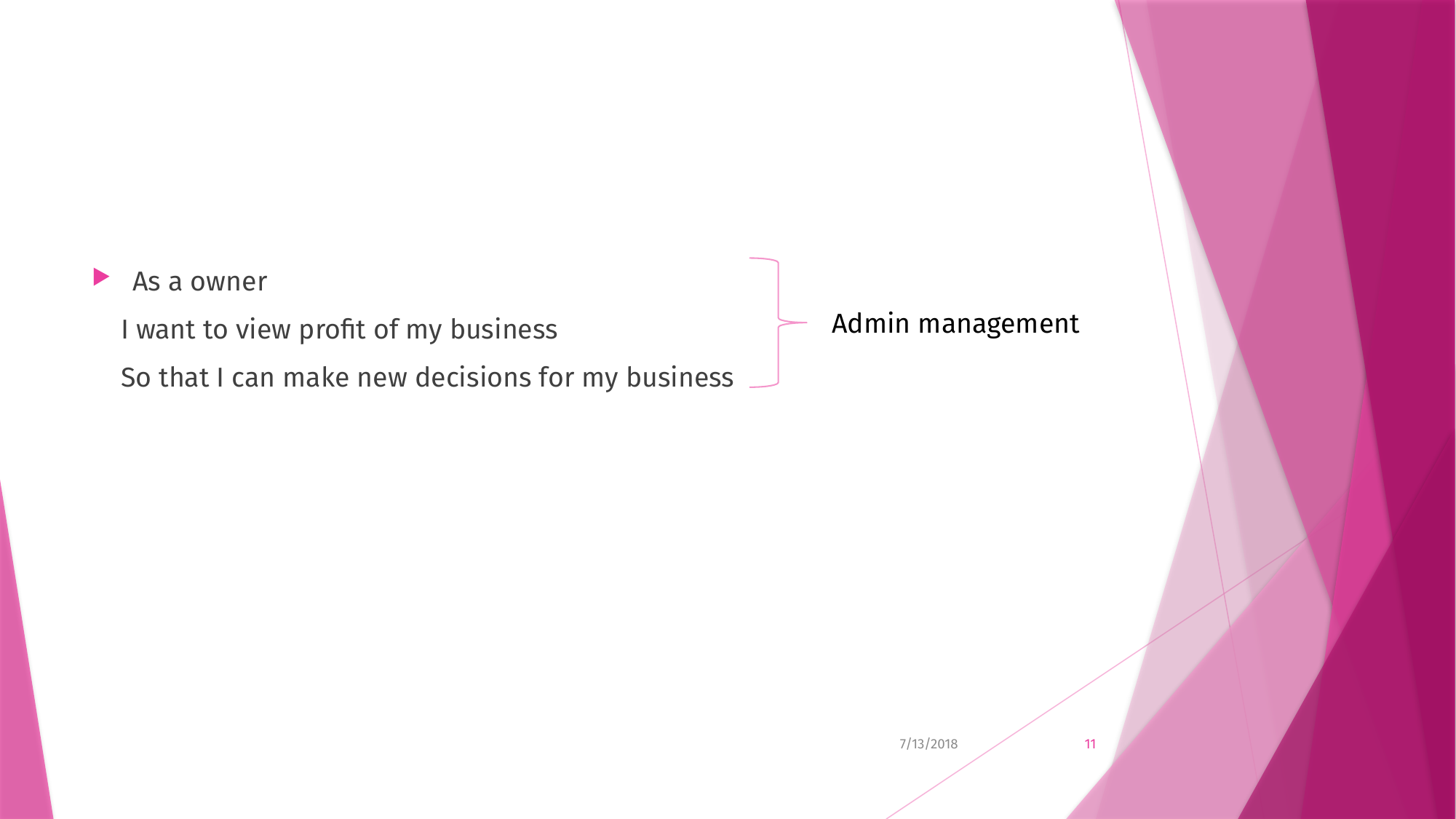

As a owner
    I want to view profit of my business
    So that I can make new decisions for my business

Admin management
7/13/2018
11